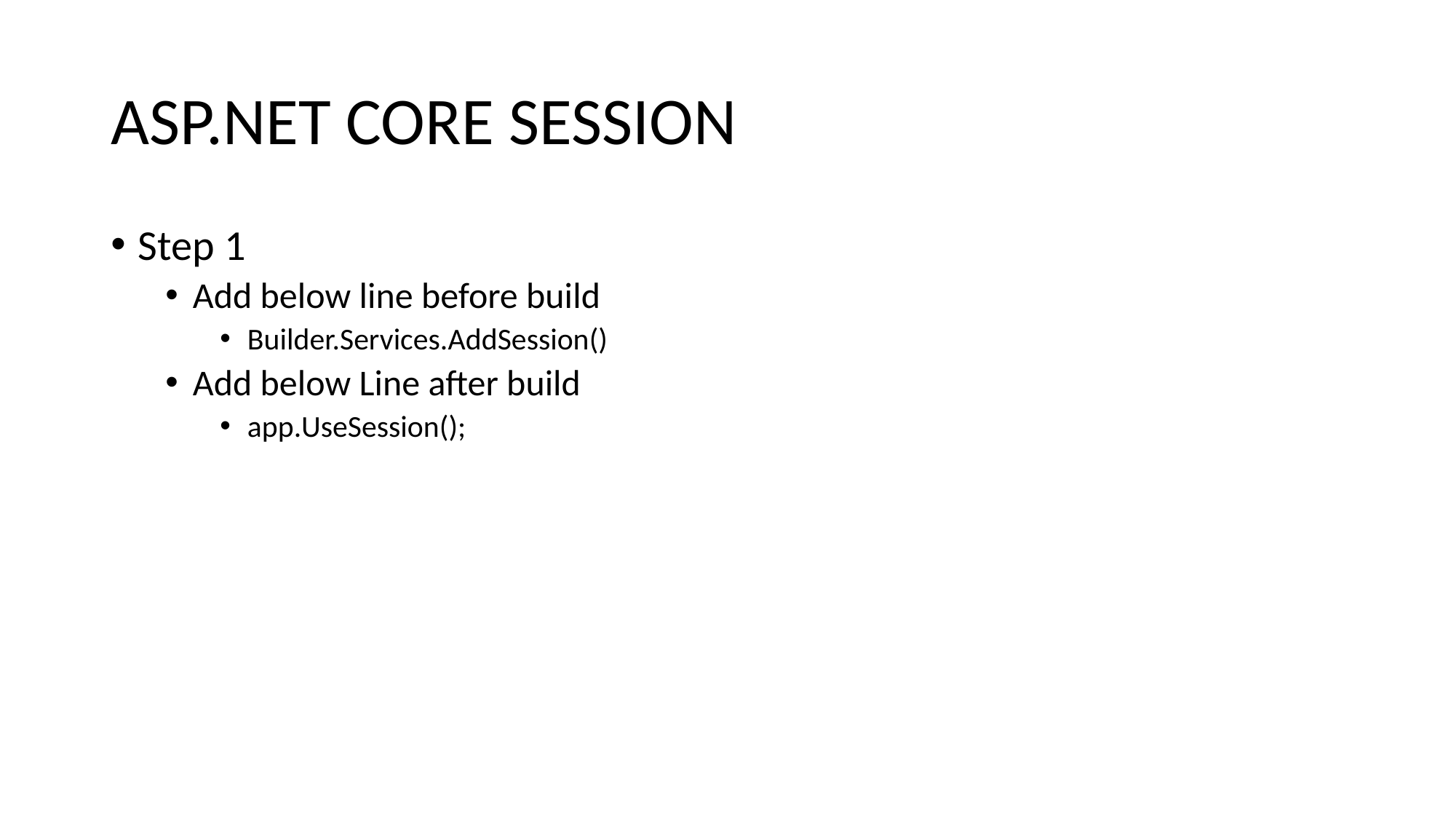

# ASP.NET CORE SESSION
Step 1
Add below line before build
Builder.Services.AddSession()
Add below Line after build
app.UseSession();